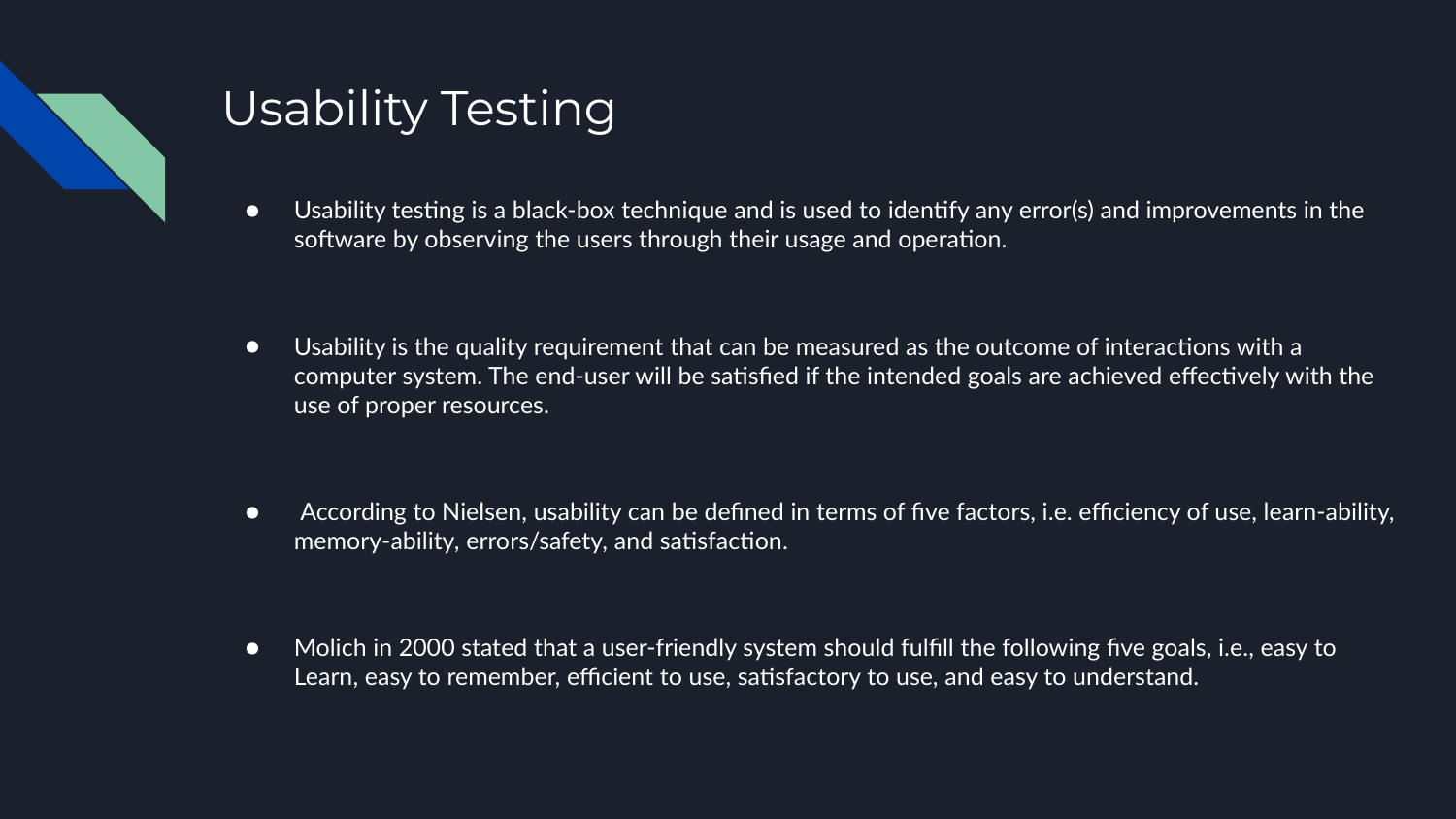

# Usability Testing
Usability testing is a black-box technique and is used to identify any error(s) and improvements in the software by observing the users through their usage and operation.

Usability is the quality requirement that can be measured as the outcome of interactions with a computer system. The end-user will be satisfied if the intended goals are achieved effectively with the use of proper resources.

 According to Nielsen, usability can be defined in terms of five factors, i.e. efficiency of use, learn-ability, memory-ability, errors/safety, and satisfaction.

Molich in 2000 stated that a user-friendly system should fulfill the following five goals, i.e., easy to Learn, easy to remember, efficient to use, satisfactory to use, and easy to understand.